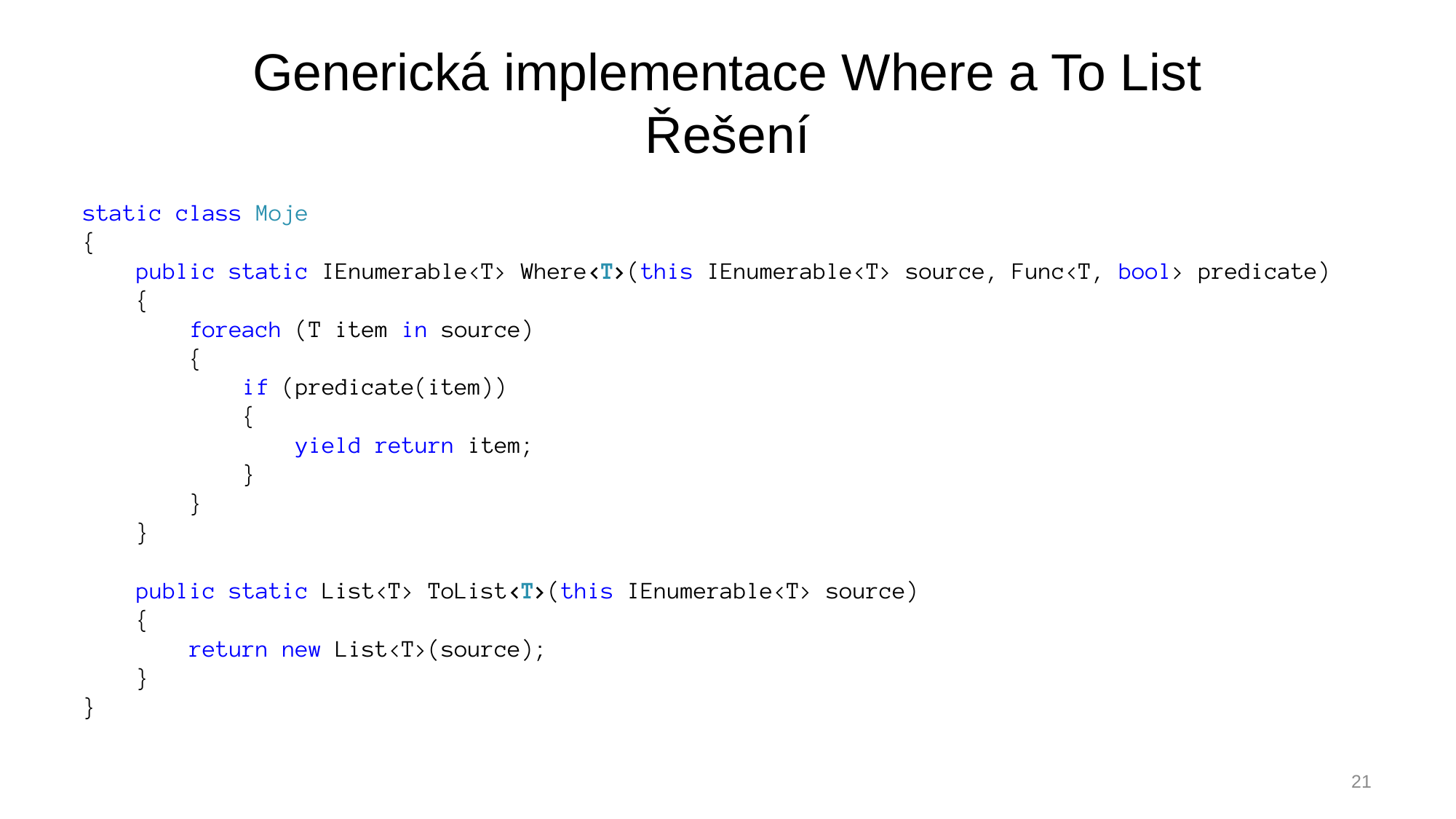

# Generická implementace Where a To List Řešení
static class Moje
{
    public static IEnumerable<T> Where<T>(this IEnumerable<T> source, Func<T, bool> predicate)
    {
        foreach (T item in source)
        {
            if (predicate(item))
            {
                yield return item;
            }
        }
    }

    public static List<T> ToList<T>(this IEnumerable<T> source)
    {
        return new List<T>(source);
    }
}
21